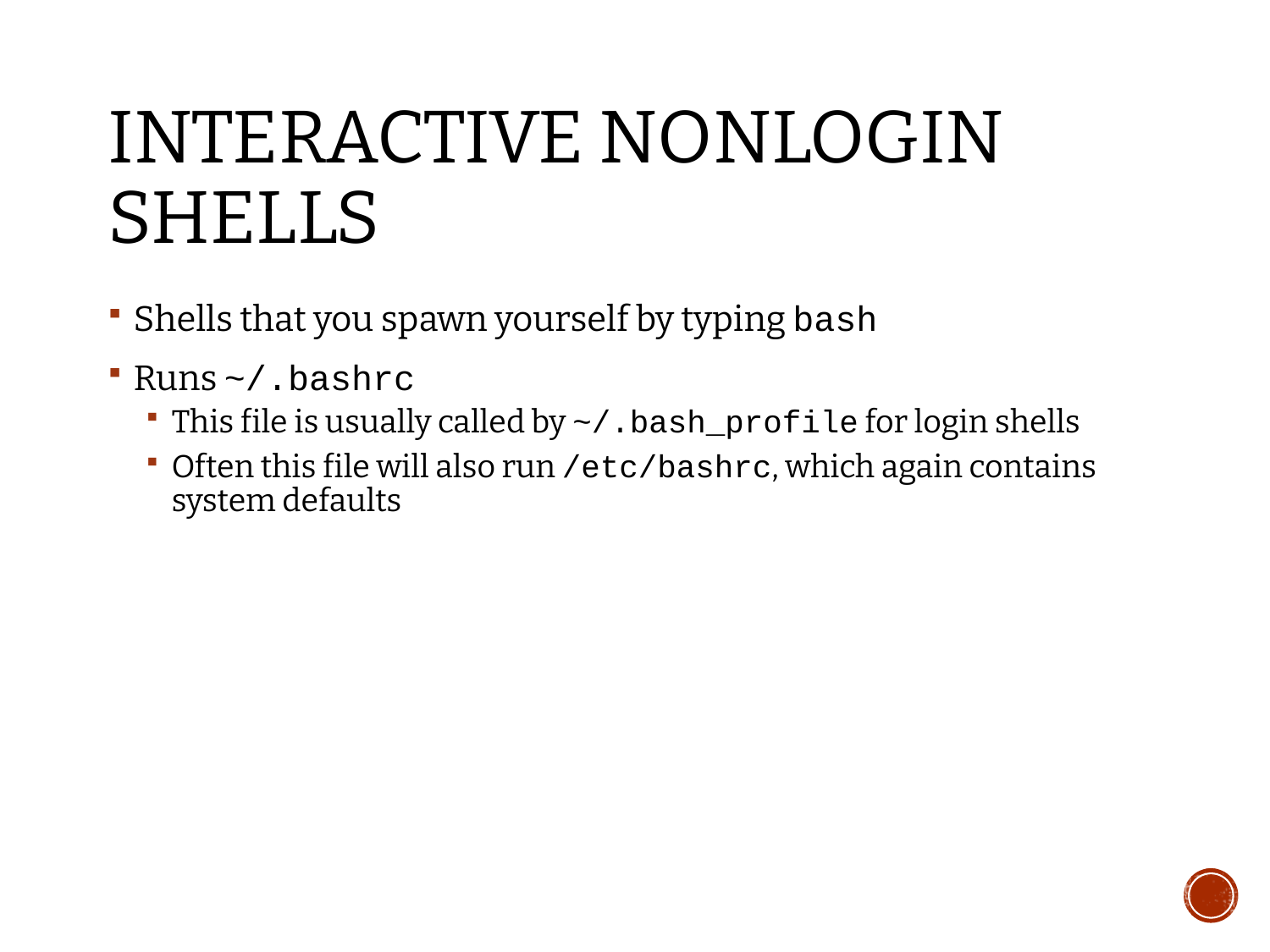

# Interactive nonlogin shells
Shells that you spawn yourself by typing bash
Runs ~/.bashrc
This file is usually called by ~/.bash_profile for login shells
Often this file will also run /etc/bashrc, which again contains system defaults